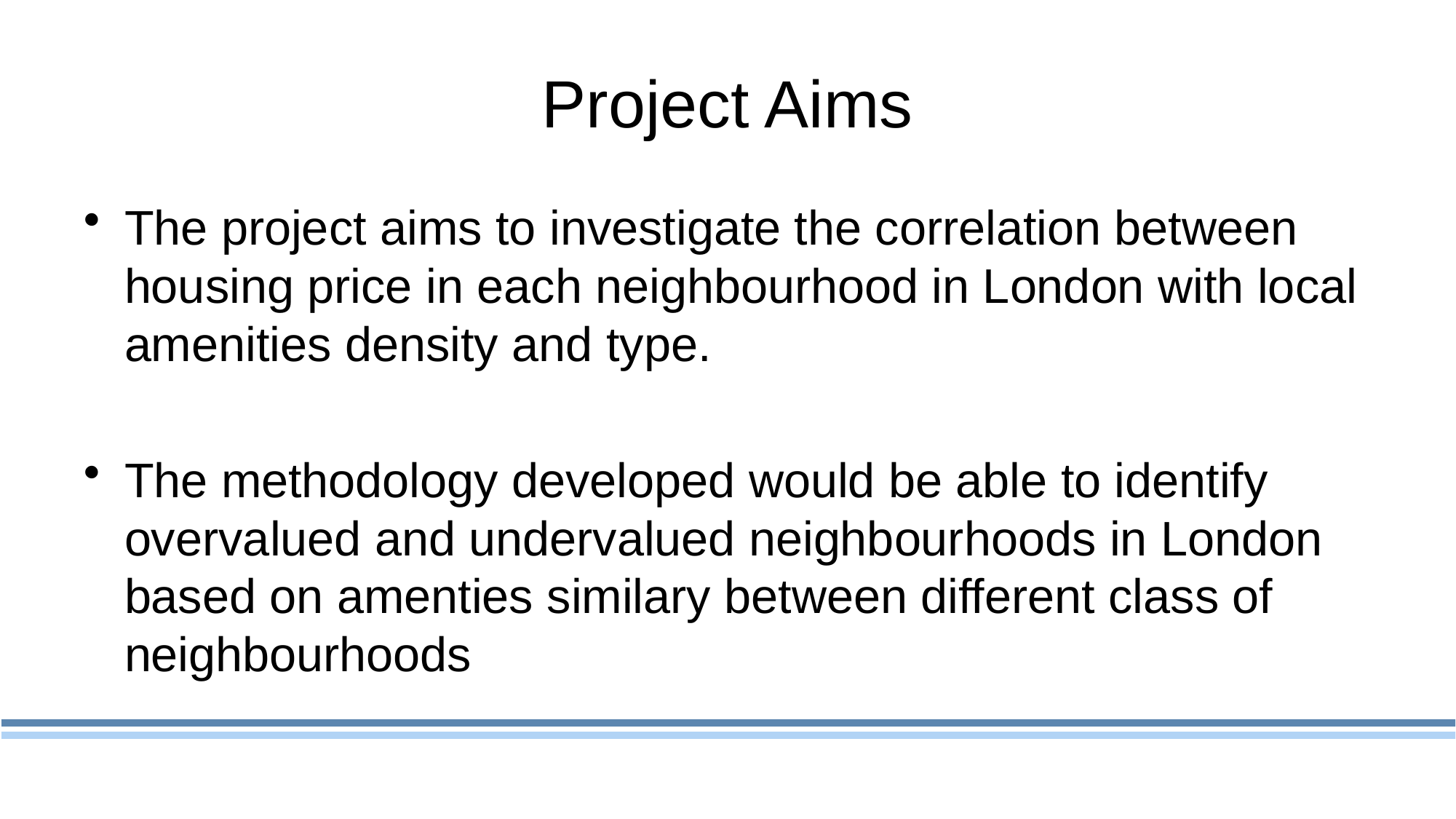

# Project Aims
The project aims to investigate the correlation between housing price in each neighbourhood in London with local amenities density and type.

The methodology developed would be able to identify overvalued and undervalued neighbourhoods in London based on amenties similary between different class of neighbourhoods
2